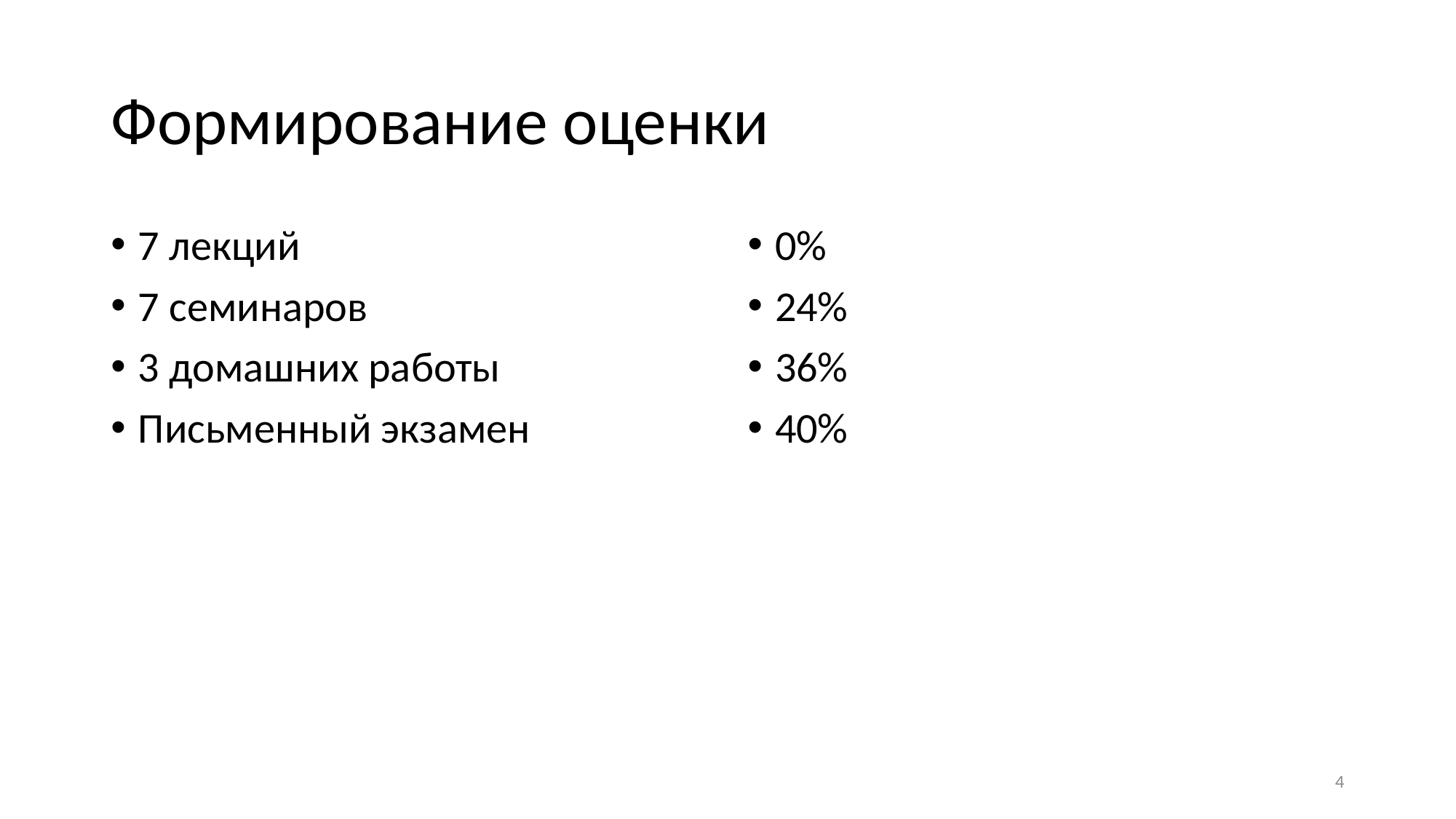

# Формирование оценки
7 лекций
7 семинаров
3 домашних работы
Письменный экзамен
0%
24%
36%
40%
4